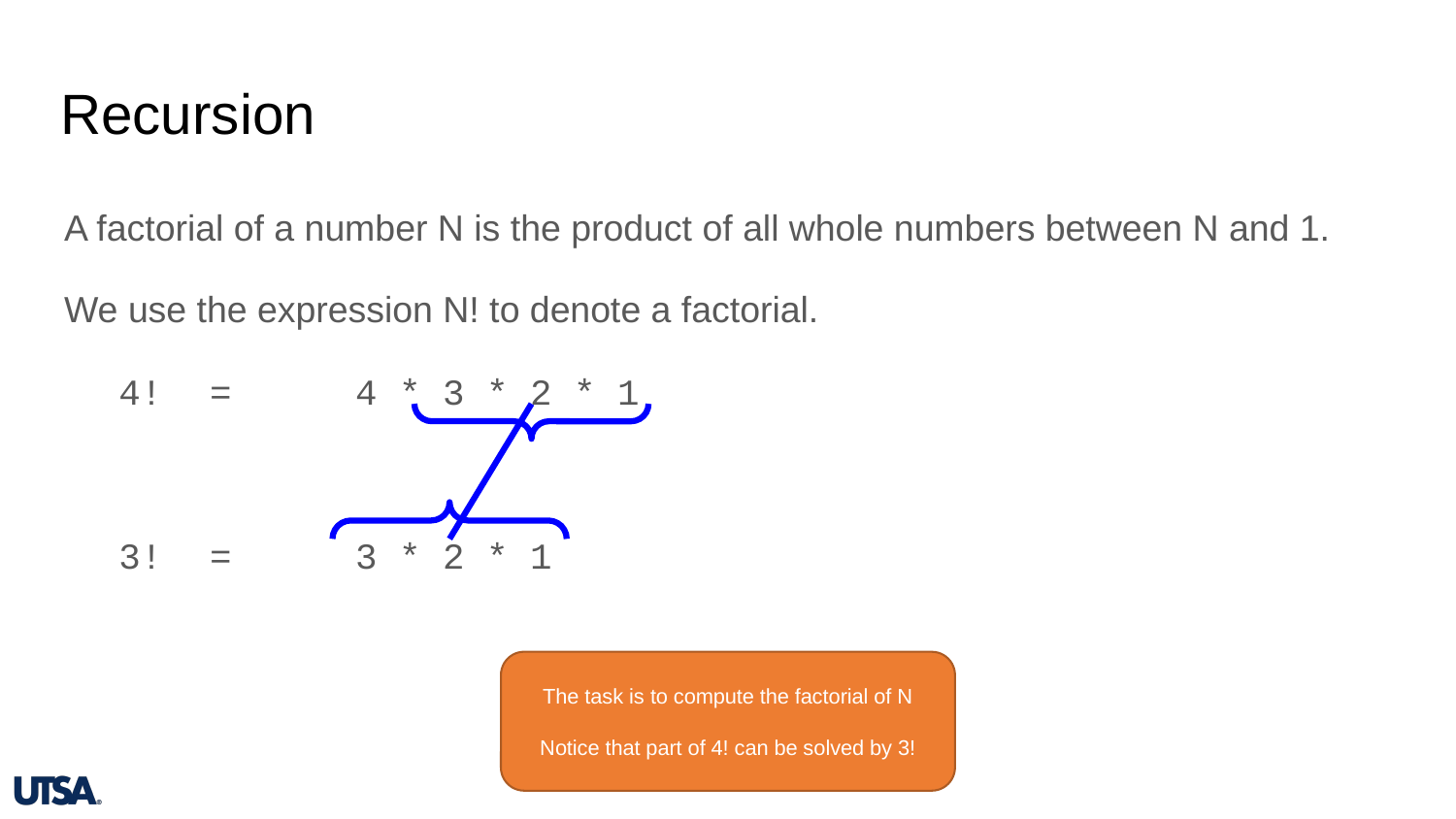

# Recursion
A factorial of a number N is the product of all whole numbers between N and 1.
We use the expression N! to denote a factorial.
4! 	= 	4 * 3 * 2 * 1

3! 	=	3 * 2 * 1

The task is to compute the factorial of N

Notice that part of 4! can be solved by 3!